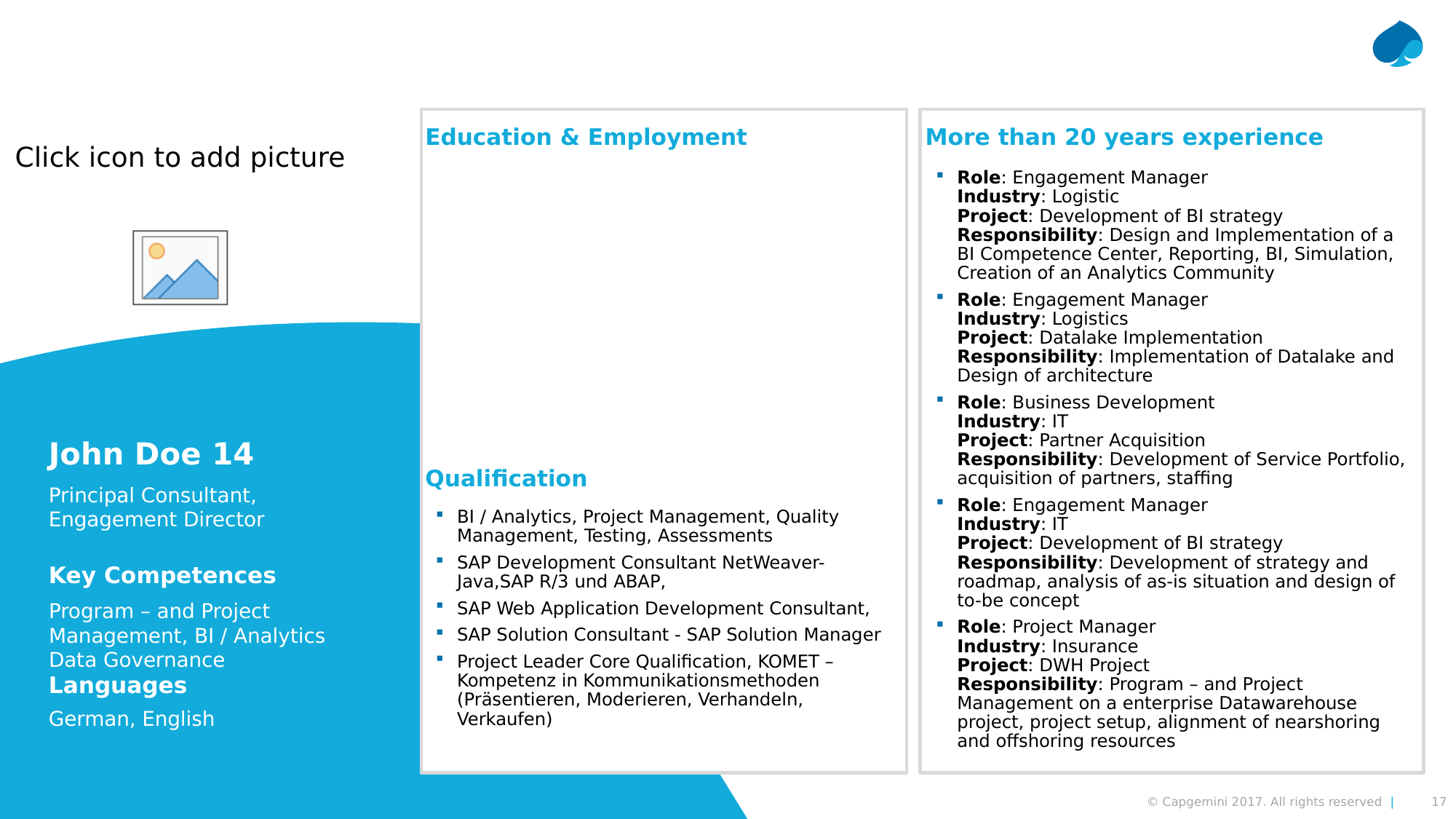

Education & Employment
More than 20 years experience

Role: Engagement Manager
Industry: Logistic
Project: Development of BI strategy
Responsibility: Design and Implementation of a BI Competence Center, Reporting, BI, Simulation, Creation of an Analytics Community
Role: Engagement Manager
Industry: Logistics
Project: Datalake Implementation
Responsibility: Implementation of Datalake and Design of architecture
Role: Business Development
Industry: IT
Project: Partner Acquisition
Responsibility: Development of Service Portfolio, acquisition of partners, staffing
Role: Engagement Manager
Industry: IT
Project: Development of BI strategy
Responsibility: Development of strategy and roadmap, analysis of as-is situation and design of to-be concept
Role: Project Manager
Industry: Insurance
Project: DWH Project
Responsibility: Program – and Project Management on a enterprise Datawarehouse project, project setup, alignment of nearshoring and offshoring resources
John Doe 14
Qualification
Principal Consultant,
Engagement Director
BI / Analytics, Project Management, Quality Management, Testing, Assessments
SAP Development Consultant NetWeaver-Java,SAP R/3 und ABAP,
SAP Web Application Development Consultant,
SAP Solution Consultant - SAP Solution Manager
Project Leader Core Qualification, KOMET – Kompetenz in Kommunikationsmethoden (Präsentieren, Moderieren, Verhandeln, Verkaufen)
Key Competences
Program – and Project Management, BI / Analytics
Data Governance
Languages
German, English